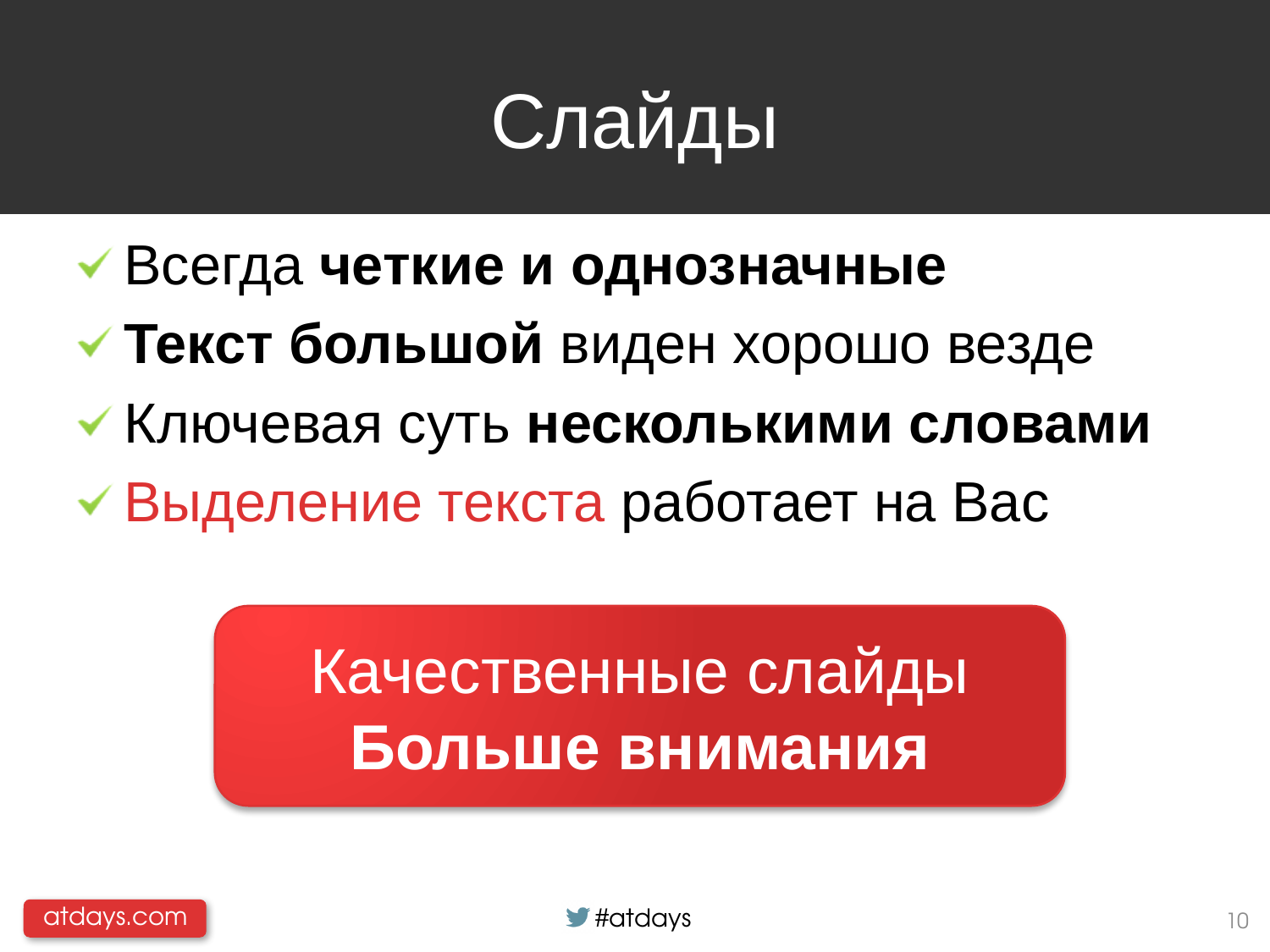

# Слайды
Всегда четкие и однозначные
Текст большой виден хорошо везде
Ключевая суть несколькими словами
Выделение текста работает на Вас

Качественные слайды
Больше внимания
10